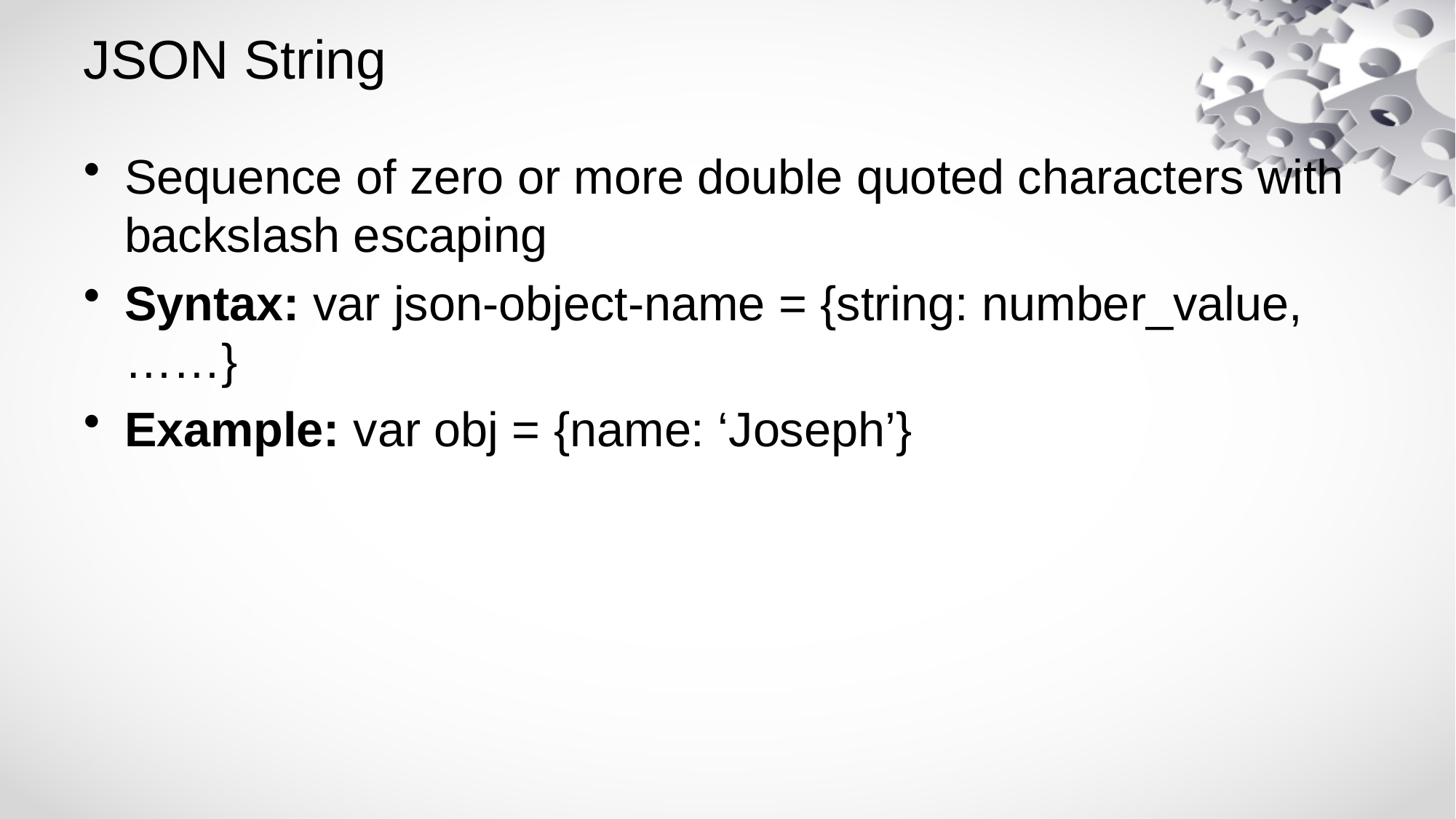

# JSON String
Sequence of zero or more double quoted characters with backslash escaping
Syntax: var json-object-name = {string: number_value, ……}
Example: var obj = {name: ‘Joseph’}